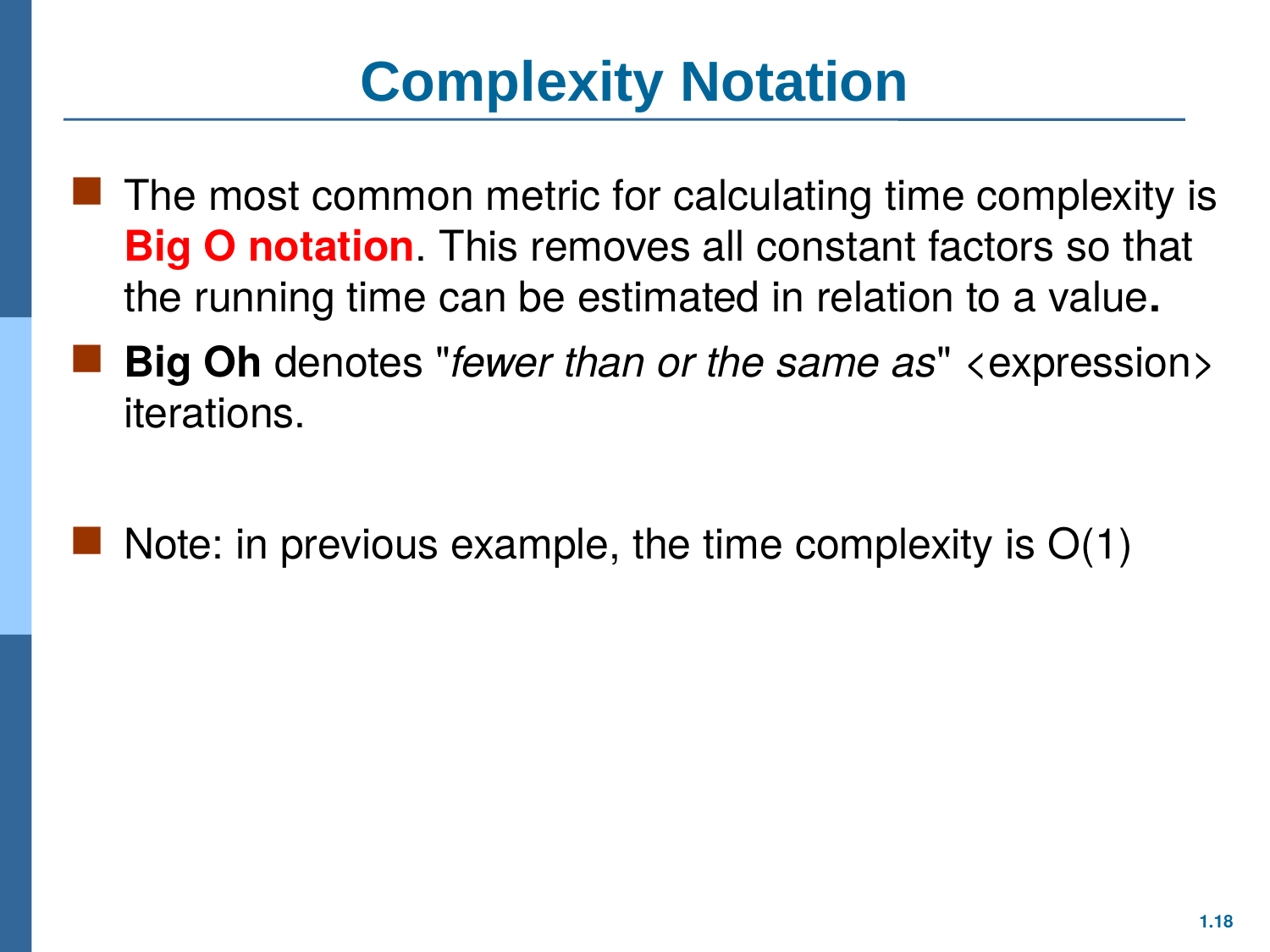

# Complexity Notation
The most common metric for calculating time complexity is Big O notation. This removes all constant factors so that the running time can be estimated in relation to a value.
Big Oh denotes "fewer than or the same as" <expression> iterations.

Note: in previous example, the time complexity is O(1)